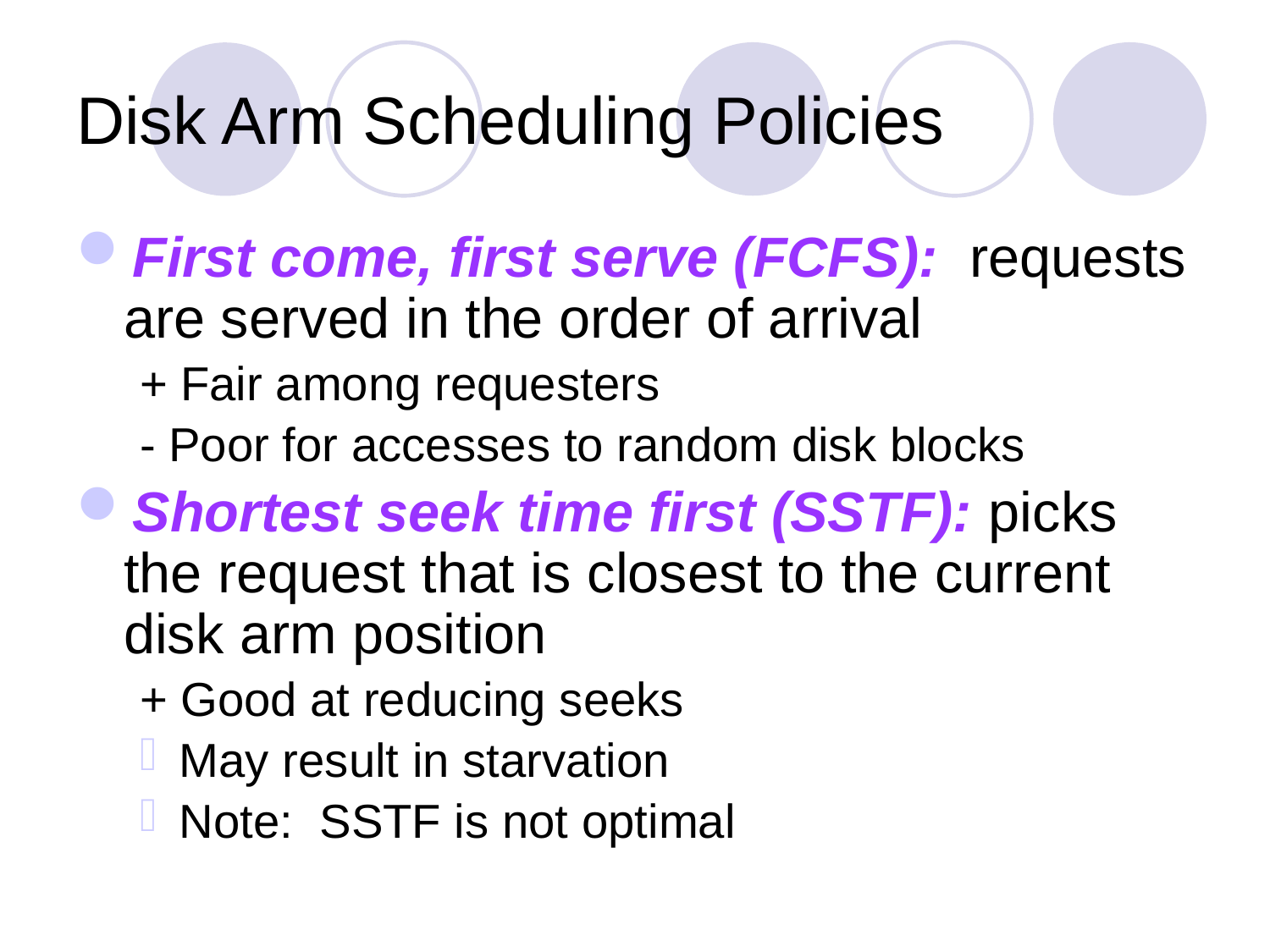

# Disk Arm Scheduling Policies
First come, first serve (FCFS):  requests are served in the order of arrival
+ Fair among requesters
- Poor for accesses to random disk blocks
Shortest seek time first (SSTF): picks the request that is closest to the current disk arm position
+ Good at reducing seeks
May result in starvation
Note:  SSTF is not optimal